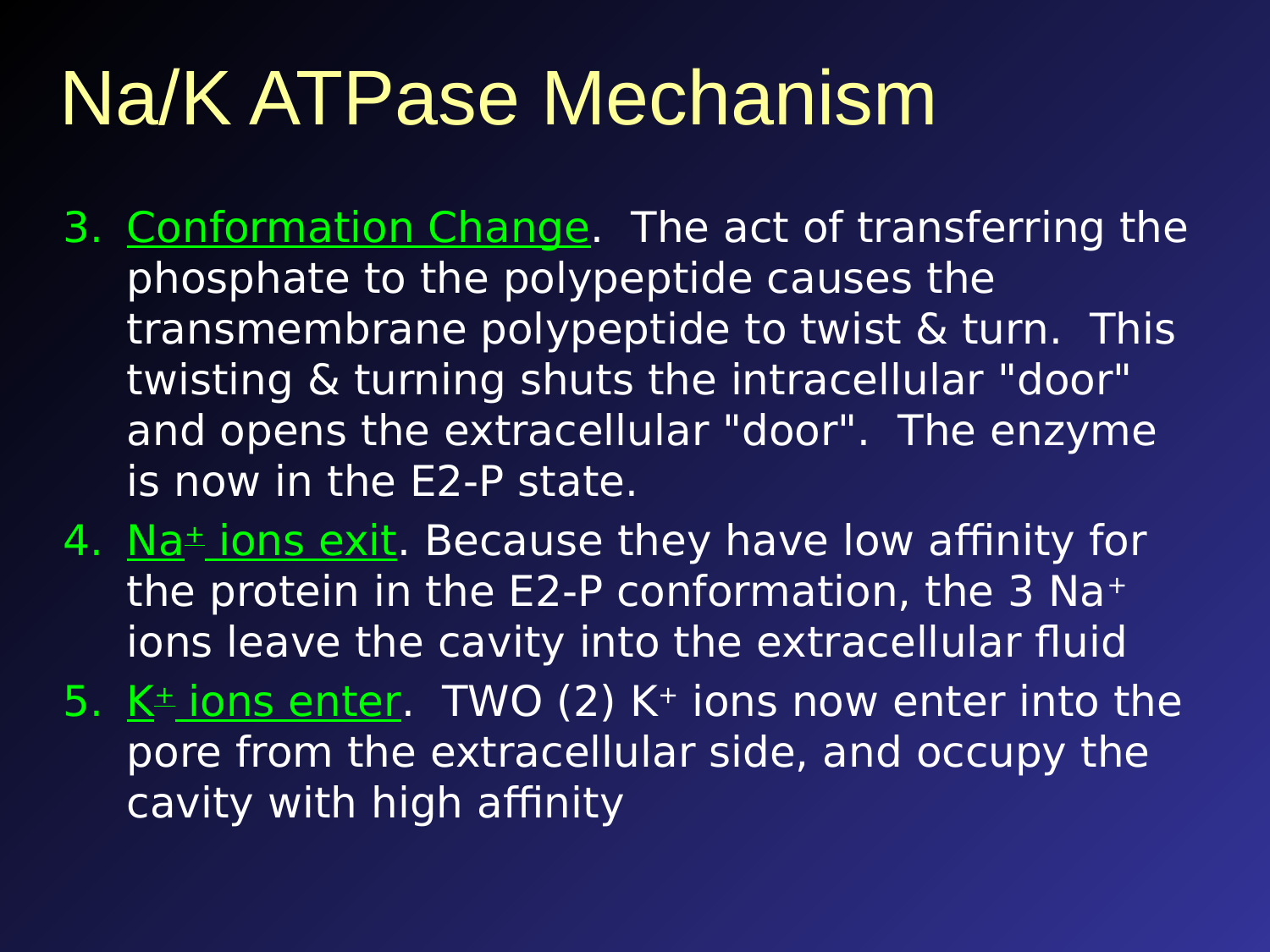

# Na/K ATPase Mechanism
Conformation Change.  The act of transferring the phosphate to the polypeptide causes the transmembrane polypeptide to twist & turn.  This twisting & turning shuts the intracellular "door" and opens the extracellular "door".  The enzyme is now in the E2-P state.
Na+ ions exit. Because they have low affinity for the protein in the E2-P conformation, the 3 Na+ ions leave the cavity into the extracellular fluid
K+ ions enter.  TWO (2) K+ ions now enter into the pore from the extracellular side, and occupy the cavity with high affinity